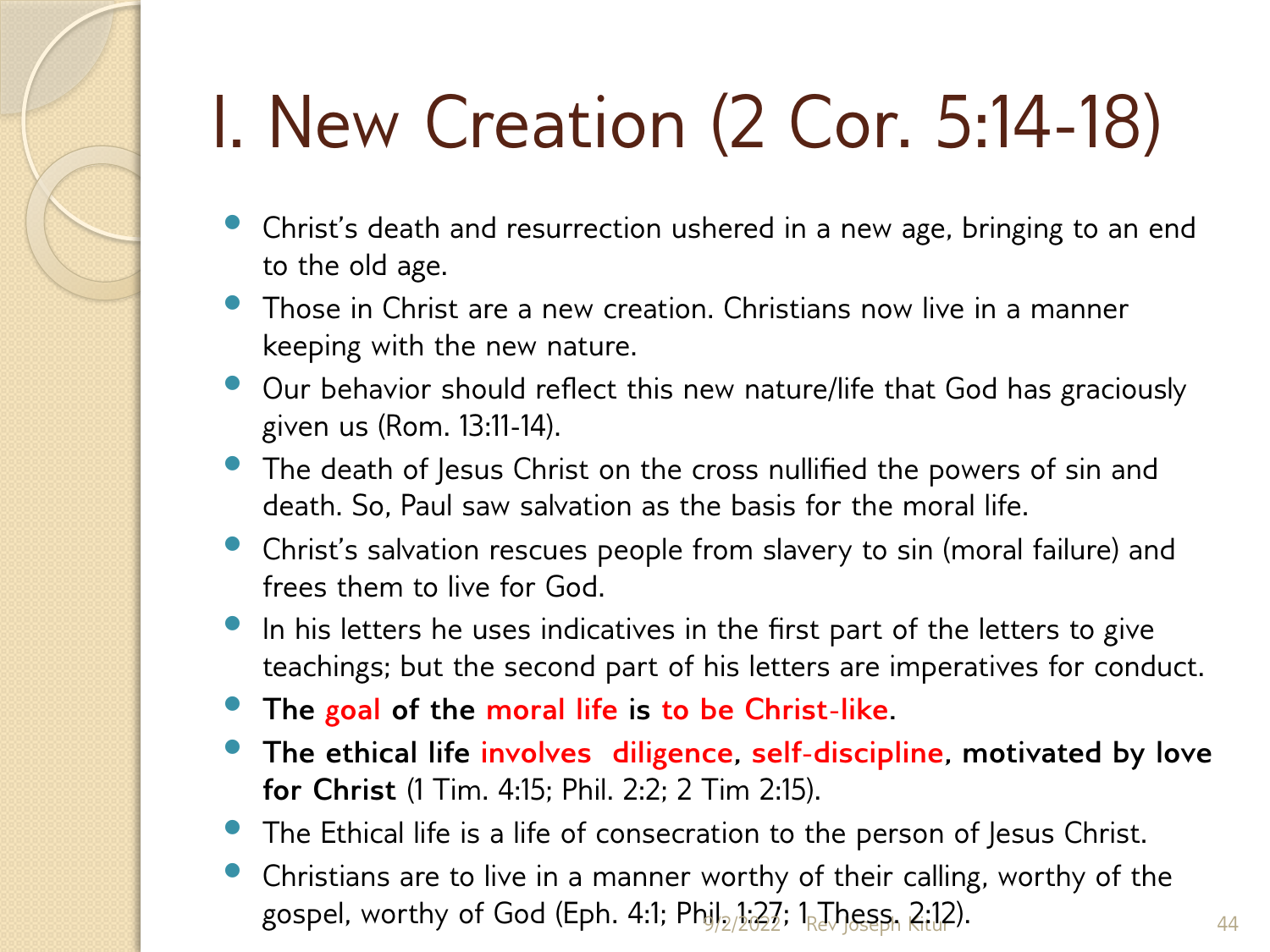

# I. New Creation (2 Cor. 5:14-18)
Christ’s death and resurrection ushered in a new age, bringing to an end to the old age.
Those in Christ are a new creation. Christians now live in a manner keeping with the new nature.
Our behavior should reflect this new nature/life that God has graciously given us (Rom. 13:11-14).
The death of Jesus Christ on the cross nullified the powers of sin and death. So, Paul saw salvation as the basis for the moral life.
Christ’s salvation rescues people from slavery to sin (moral failure) and frees them to live for God.
In his letters he uses indicatives in the first part of the letters to give teachings; but the second part of his letters are imperatives for conduct.
The goal of the moral life is to be Christ-like.
The ethical life involves  diligence, self-discipline, motivated by love for Christ (1 Tim. 4:15; Phil. 2:2; 2 Tim 2:15).
The Ethical life is a life of consecration to the person of Jesus Christ.
Christians are to live in a manner worthy of their calling, worthy of the gospel, worthy of God (Eph. 4:1; Phil. 1:27; 1 Thess. 2:12).
9/2/2022
Rev Joseph Kitur
44